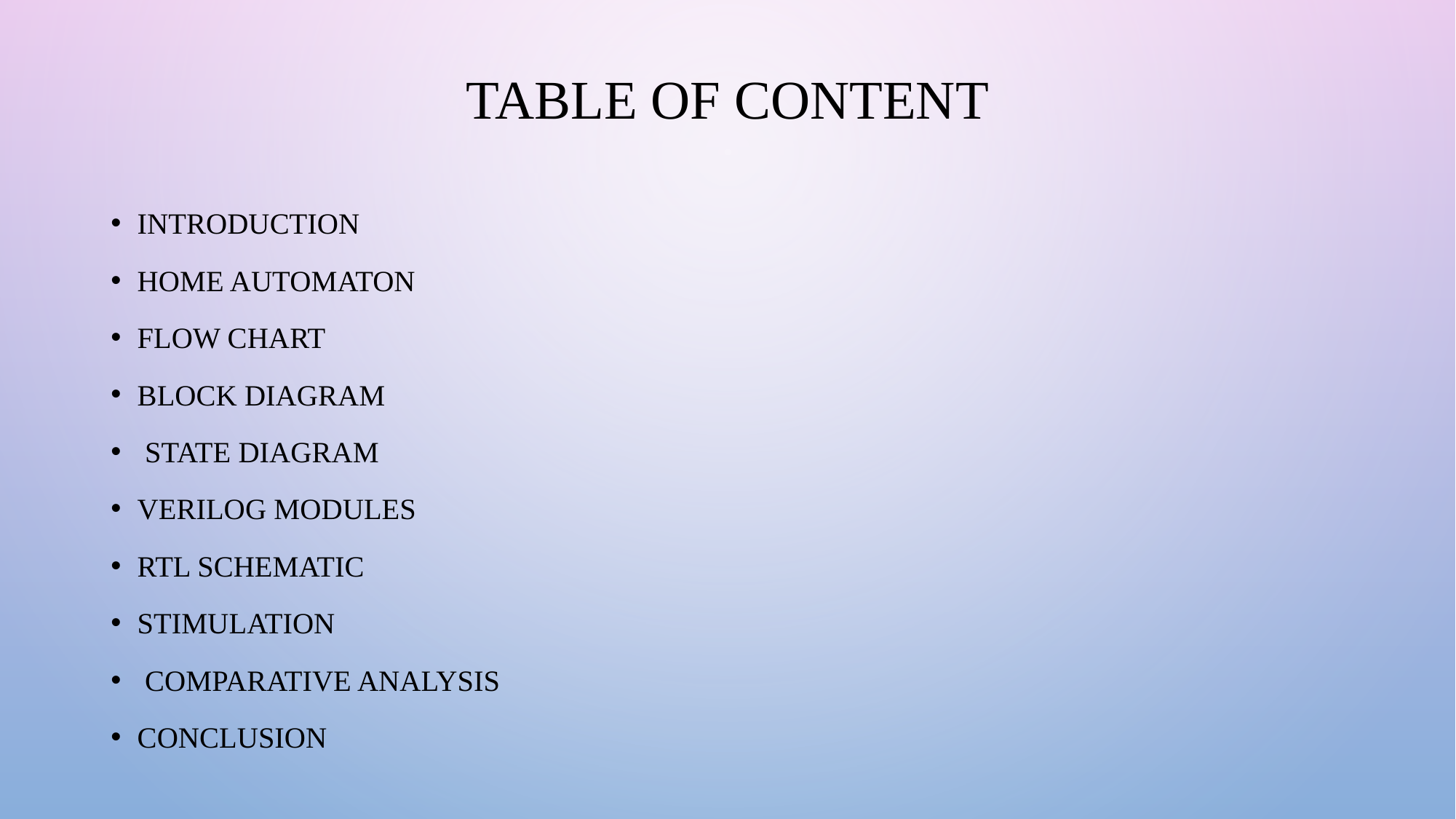

# TABLE OF CONTENT
INTRODUCTION
HOME AUTOMATON
FLOW CHART
Block diagram
 STATE DIAGRAM
VERILOG MODULES
Rtl schematic
stimulation
 COMPARATIVE ANALYSIS
CONCLUSION